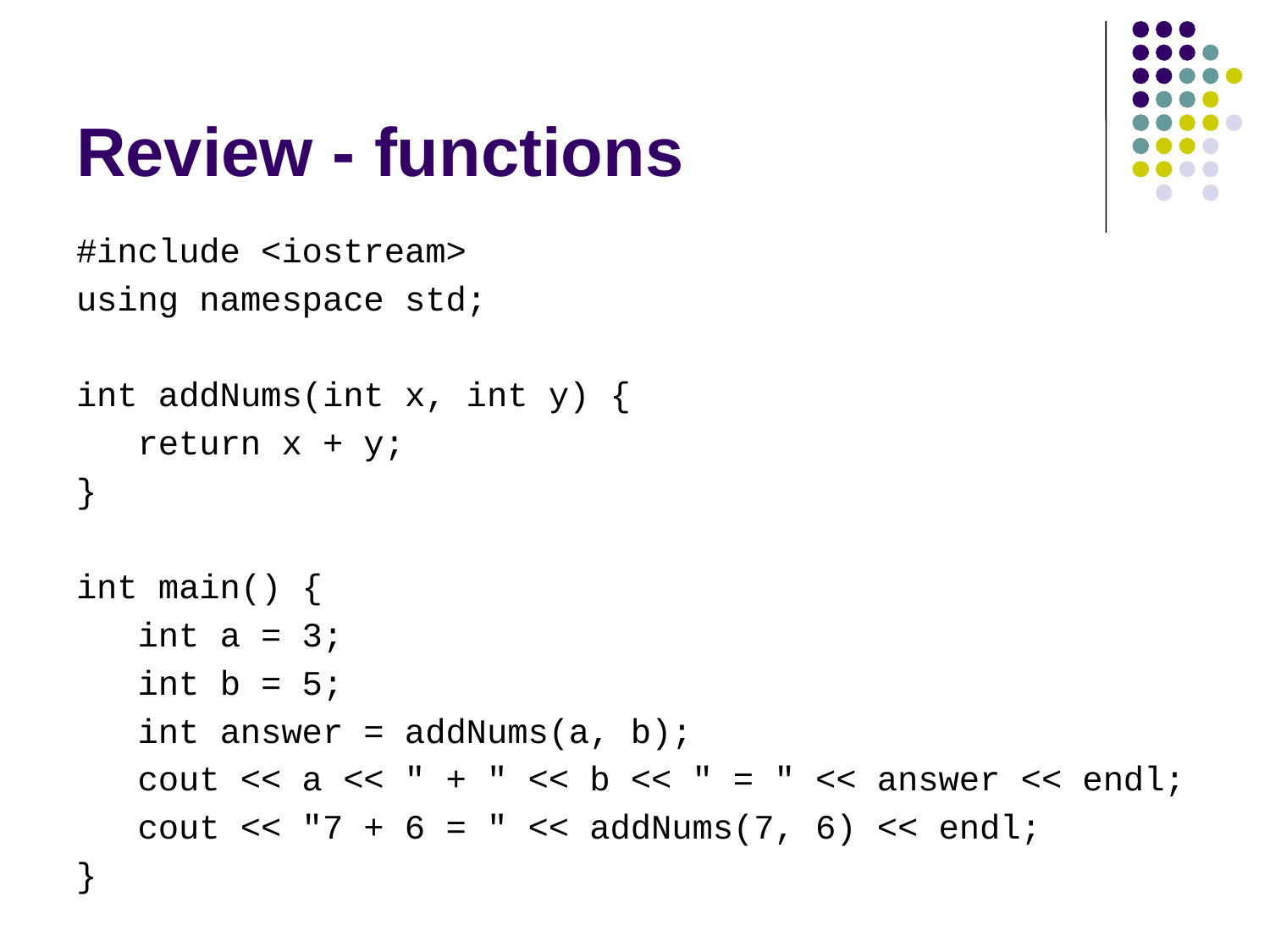

# Review - functions
#include <iostream>
using namespace std;

int addNums(int x, int y) {
   return x + y;
}

int main() {
   int a = 3;
   int b = 5;
   int answer = addNums(a, b);
   cout << a << " + " << b << " = " << answer << endl;
   cout << "7 + 6 = " << addNums(7, 6) << endl;
}